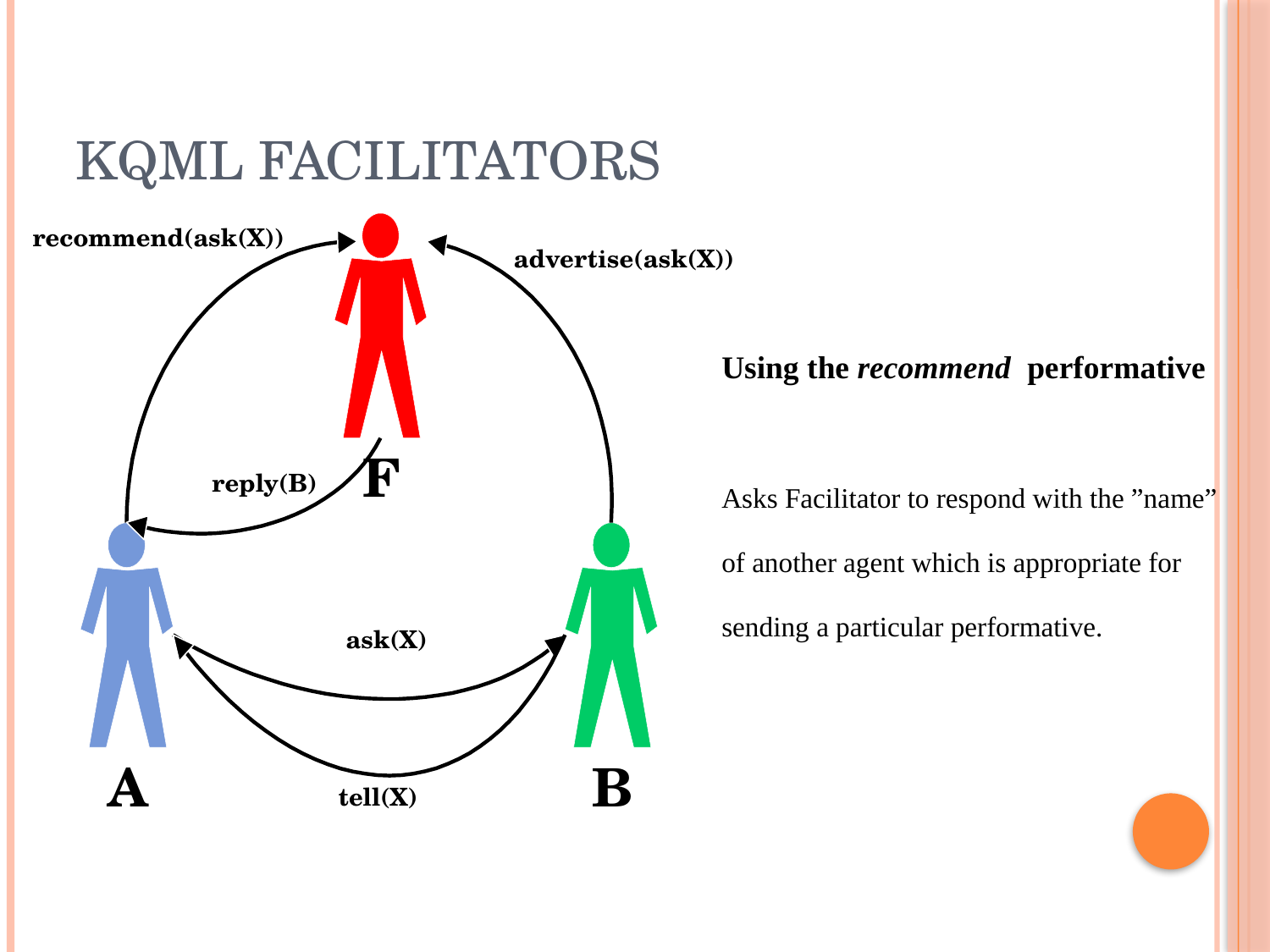

# KQML Facilitators

recommend(ask(X))

advertise(ask(X))

Using the recommend  performative

Asks Facilitator to respond with the ”name” of another agent which is appropriate for sending a particular performative.

F
reply(B)

ask(X)

A
B
tell(X)